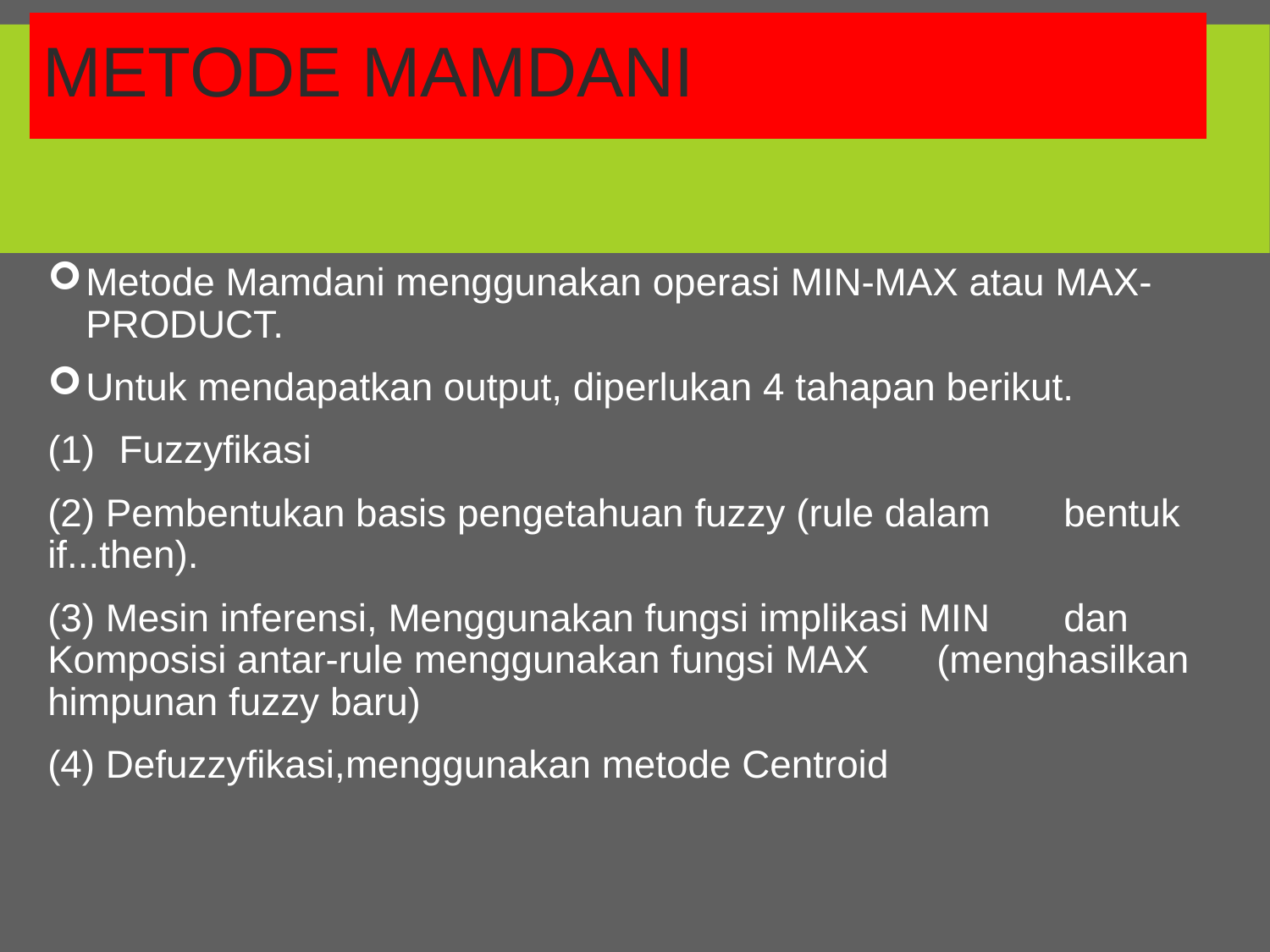

# METODE MAMDANI
Metode Mamdani menggunakan operasi MIN-MAX atau MAX-PRODUCT.
Untuk mendapatkan output, diperlukan 4 tahapan berikut.
Fuzzyfikasi
(2) Pembentukan basis pengetahuan fuzzy (rule dalam 	bentuk if...then).
(3) Mesin inferensi, Menggunakan fungsi implikasi MIN 	dan Komposisi antar-rule menggunakan fungsi MAX 	(menghasilkan himpunan fuzzy baru)
(4) Defuzzyfikasi,menggunakan metode Centroid